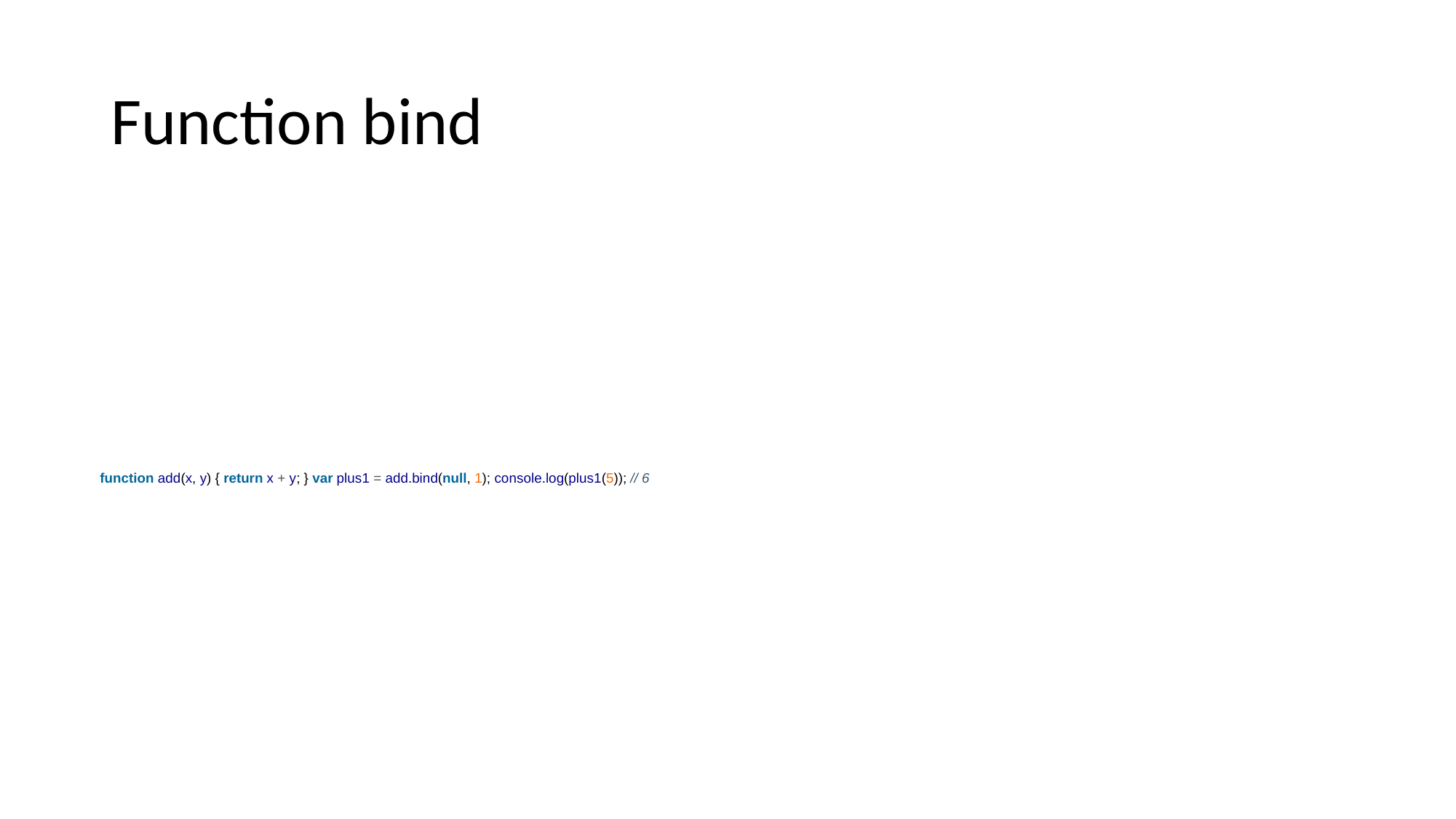

# Function bind
function add(x, y) { return x + y; } var plus1 = add.bind(null, 1); console.log(plus1(5)); // 6